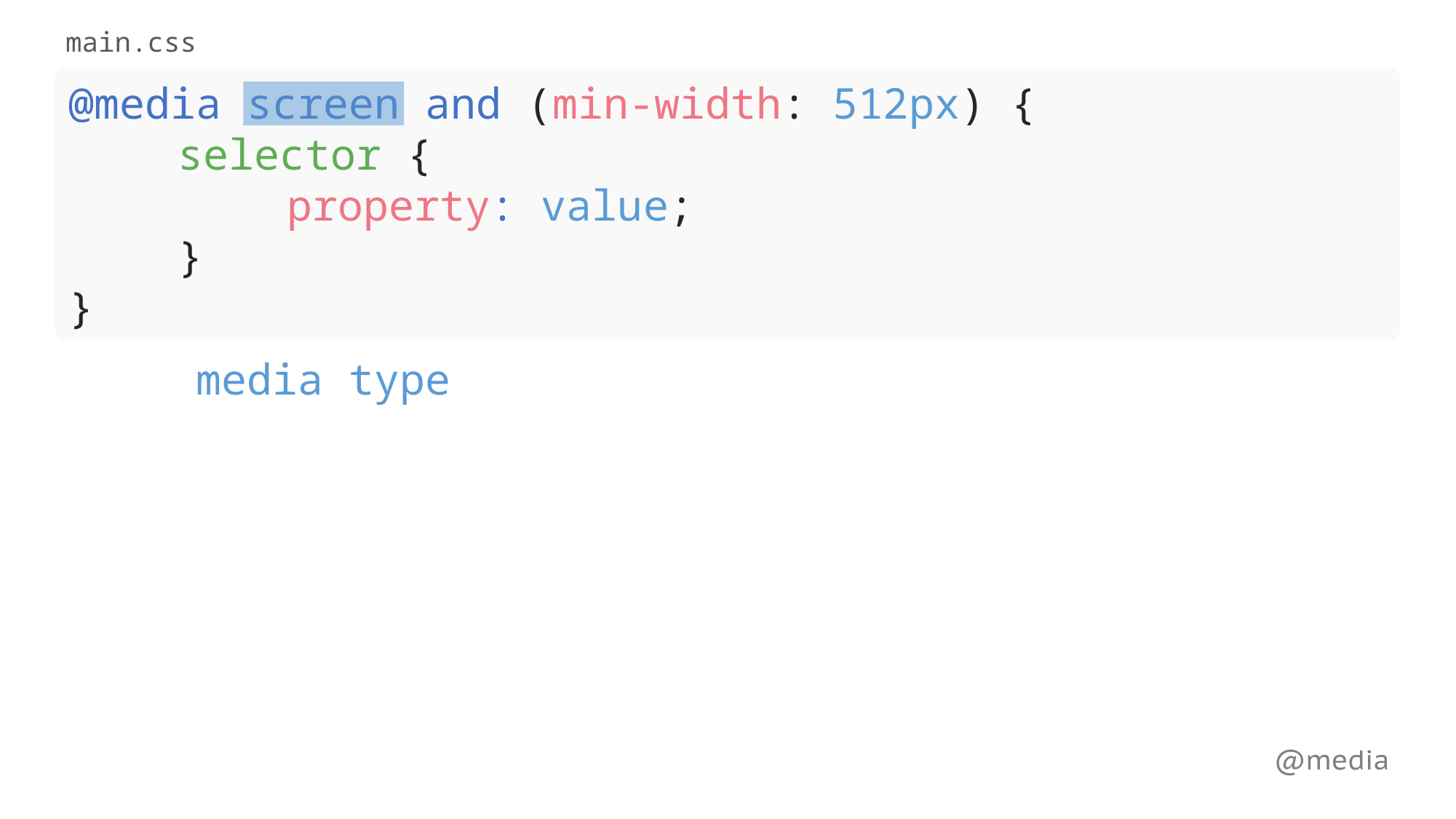

main.css
@media screen and (min-width: 512px) {
	selector {
		property: value;
	}
}

media type
@media